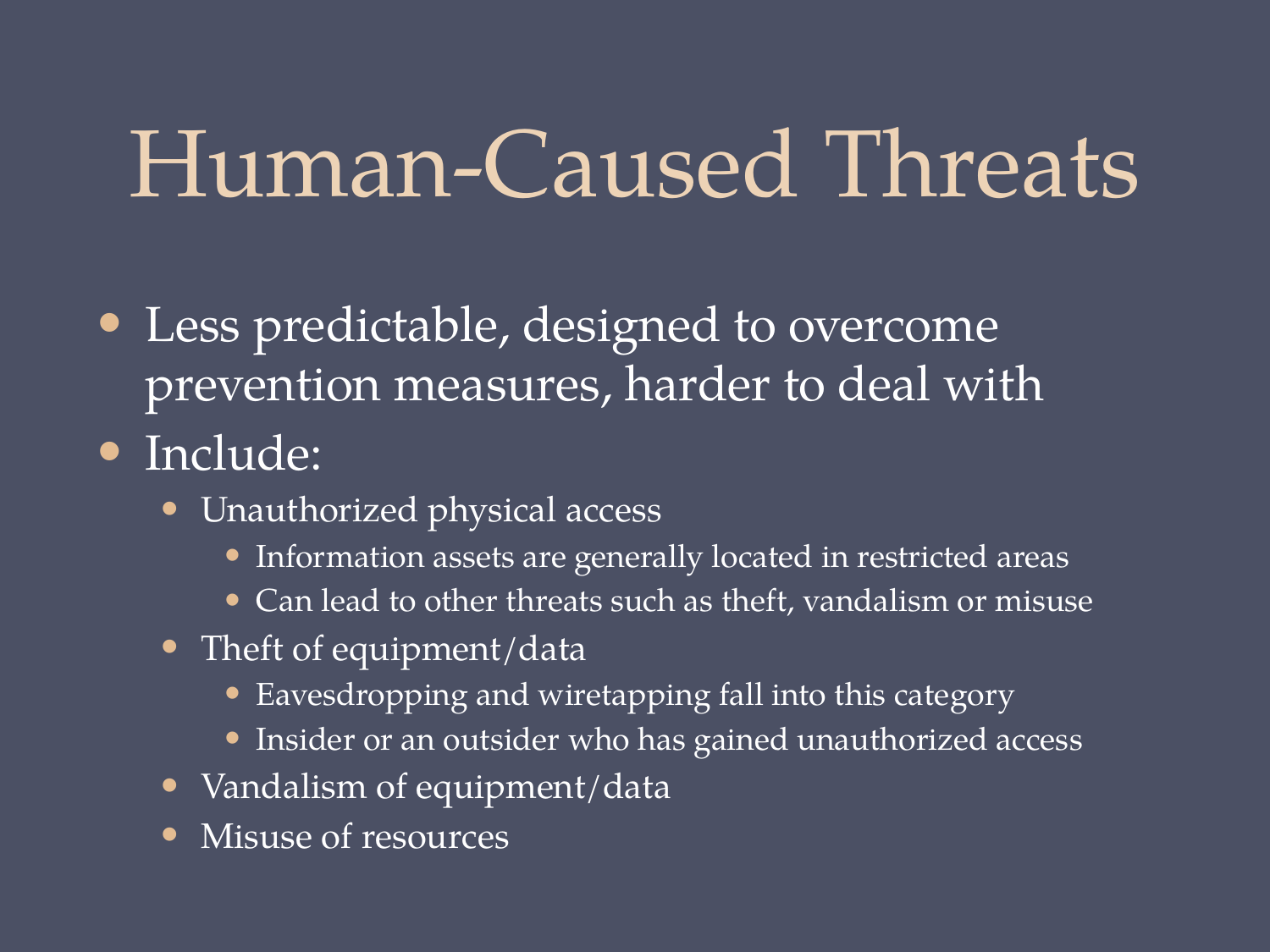

# Human-Caused Threats
Less predictable, designed to overcome prevention measures, harder to deal with
Include:
Unauthorized physical access
Information assets are generally located in restricted areas
Can lead to other threats such as theft, vandalism or misuse
Theft of equipment/data
Eavesdropping and wiretapping fall into this category
Insider or an outsider who has gained unauthorized access
Vandalism of equipment/data
Misuse of resources